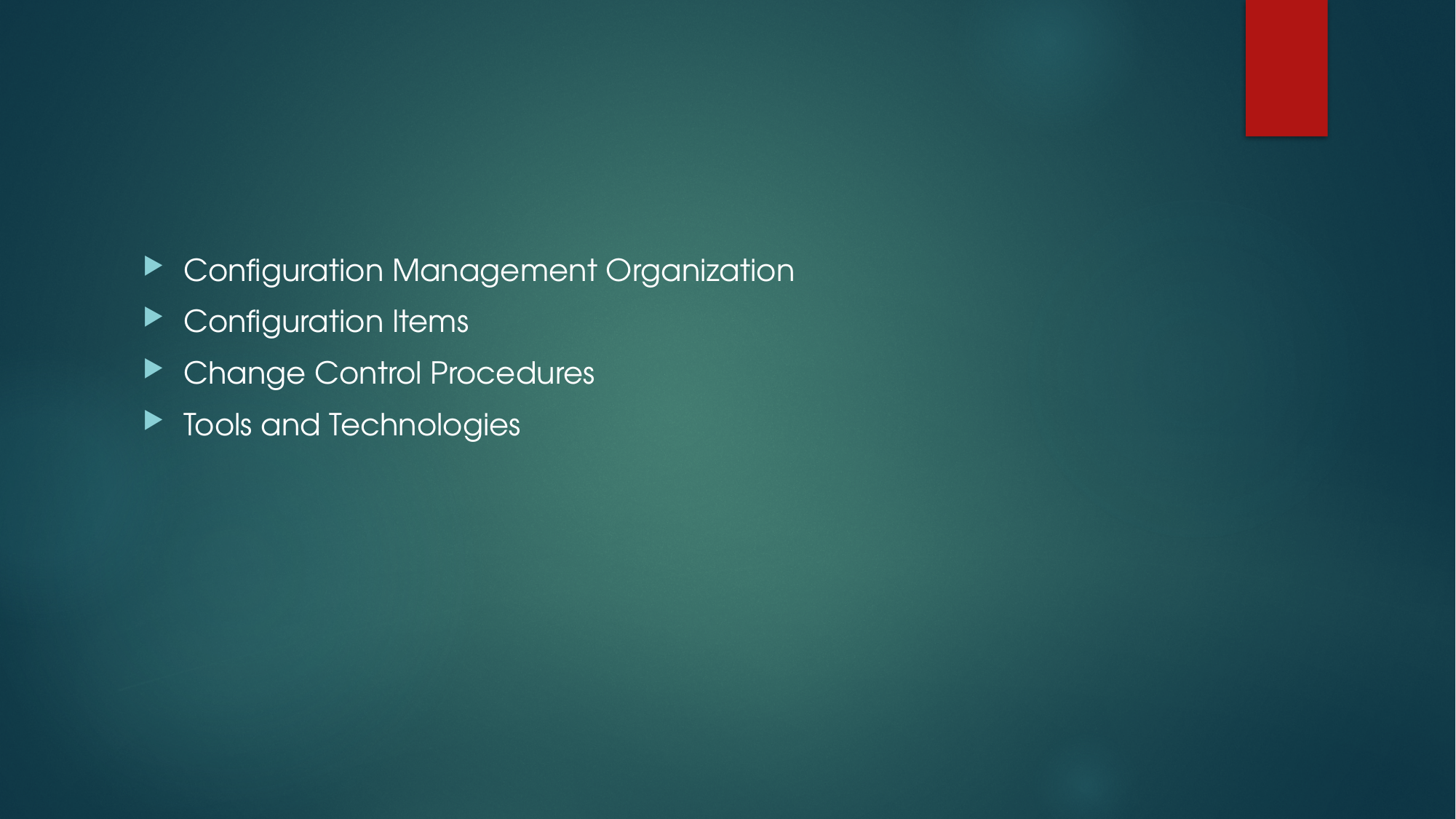

#
Configuration Management Organization
Configuration Items
Change Control Procedures
Tools and Technologies